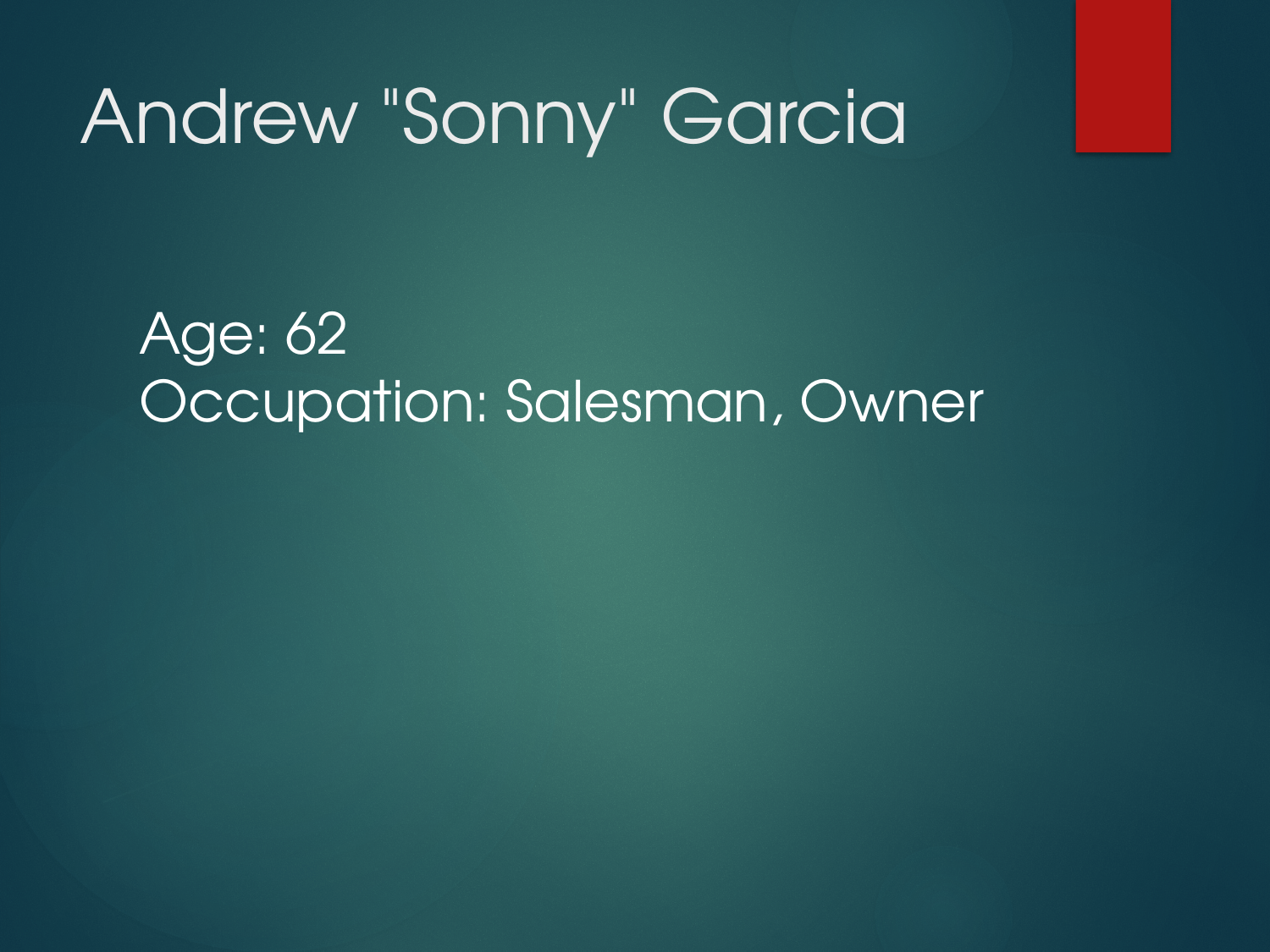

# Andrew "Sonny" Garcia

Age: 62
Occupation: Salesman, Owner